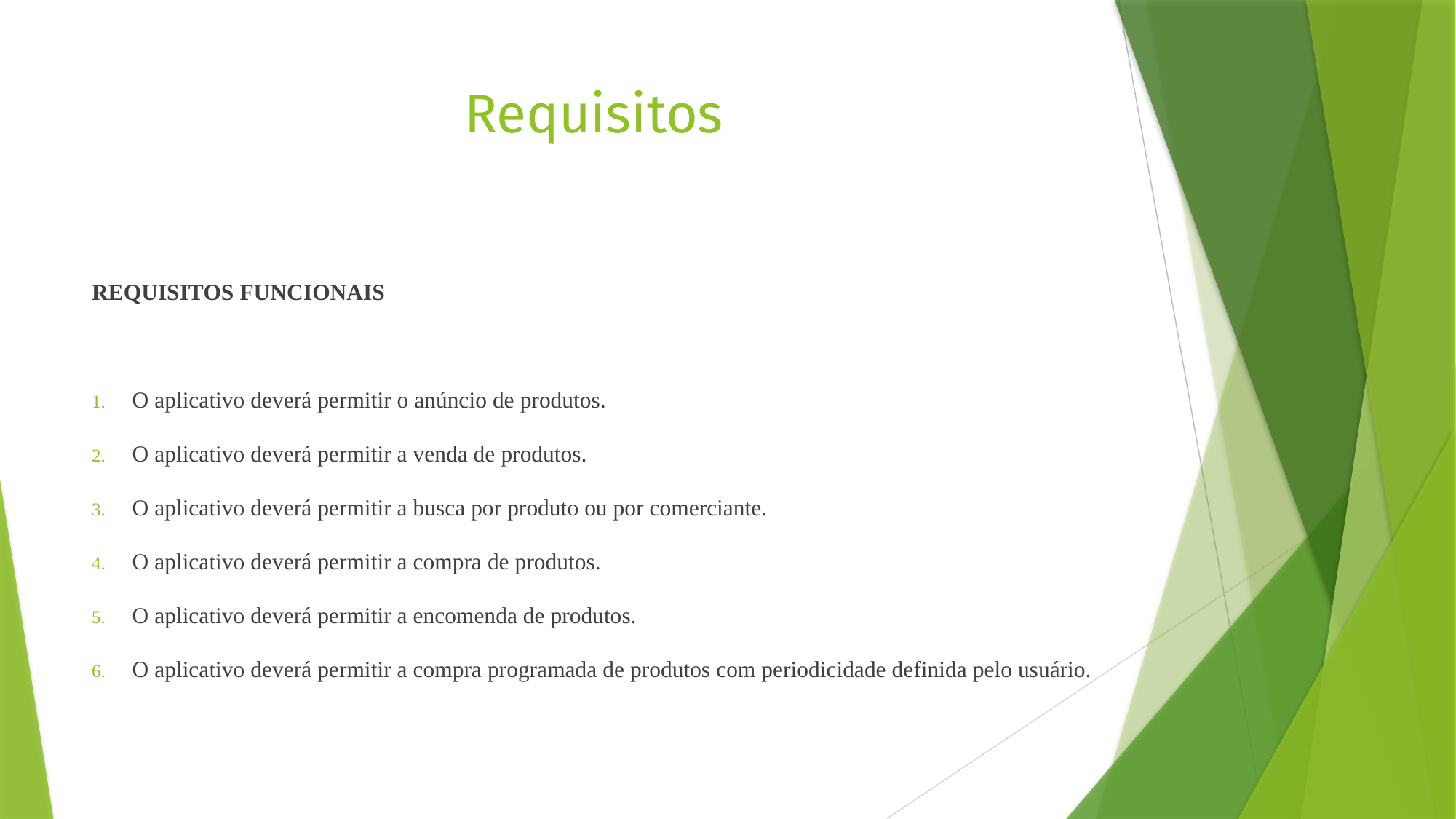

# Requisitos
REQUISITOS FUNCIONAIS

O aplicativo deverá permitir o anúncio de produtos.
O aplicativo deverá permitir a venda de produtos.
O aplicativo deverá permitir a busca por produto ou por comerciante.
O aplicativo deverá permitir a compra de produtos.
O aplicativo deverá permitir a encomenda de produtos.
O aplicativo deverá permitir a compra programada de produtos com periodicidade definida pelo usuário.